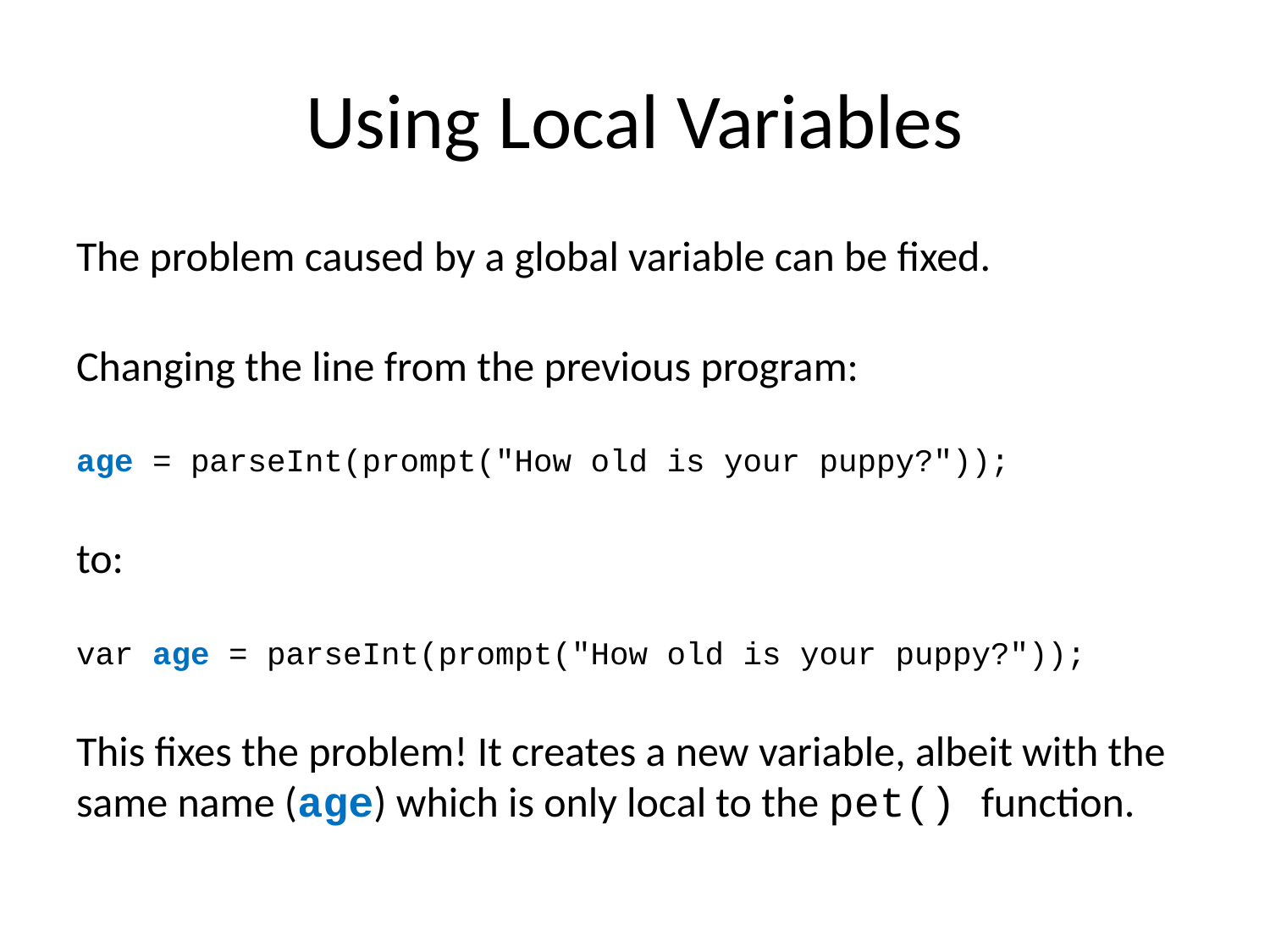

# Using Local Variables
The problem caused by a global variable can be fixed.
Changing the line from the previous program:

age = parseInt(prompt("How old is your puppy?"));

to:

var age = parseInt(prompt("How old is your puppy?"));

This fixes the problem! It creates a new variable, albeit with the same name (age) which is only local to the pet() function.